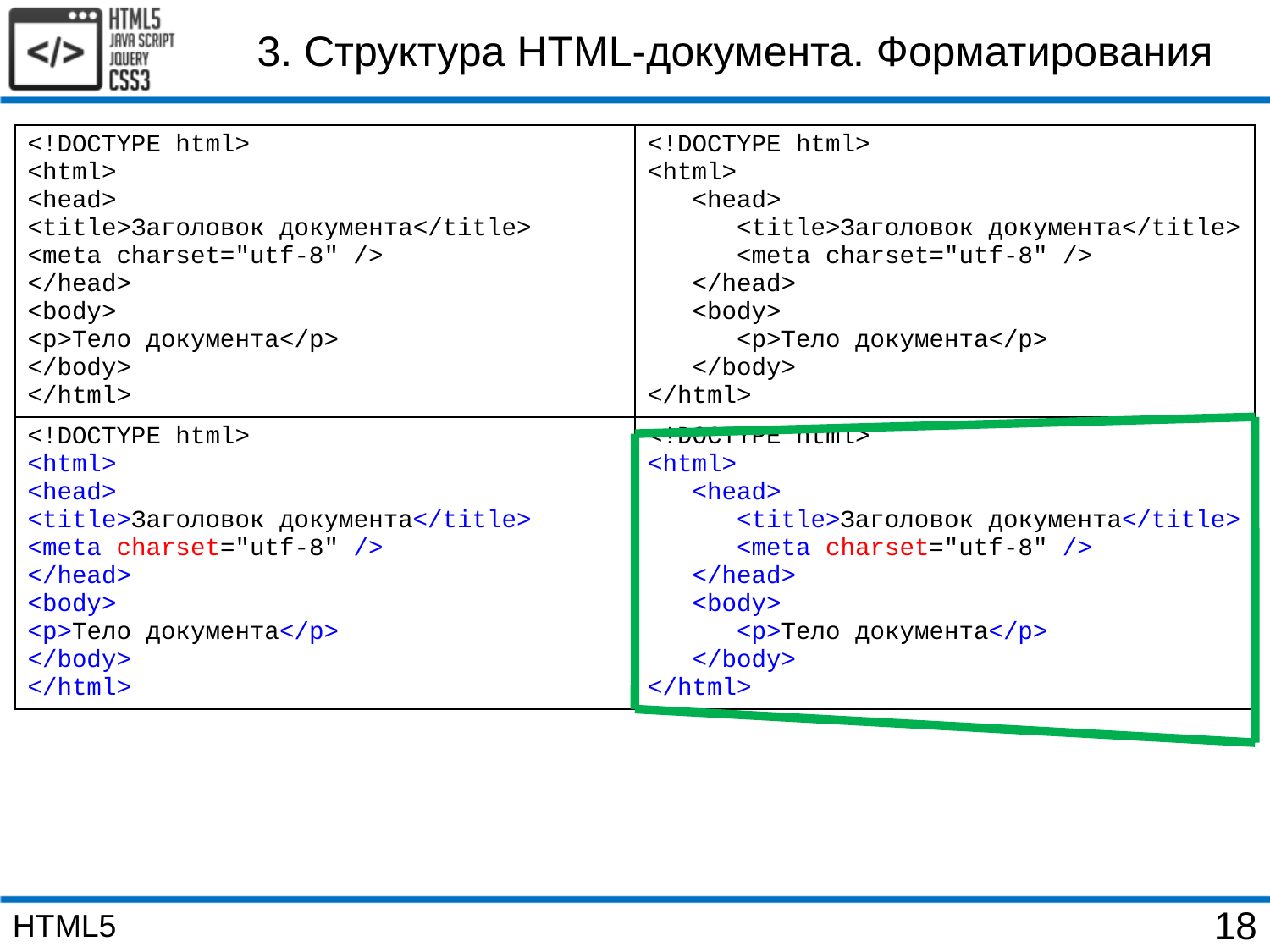

3. Структура HTML-документа. Форматирования
| <!DOCTYPE html> <html> <head> <title>Заголовок документа</title> <meta charset="utf-8" /> </head> <body> <p>Тело документа</p> </body> </html> | <!DOCTYPE html> <html> <head> <title>Заголовок документа</title> <meta charset="utf-8" /> </head> <body> <p>Тело документа</p> </body> </html> |
| --- | --- |
| <!DOCTYPE html> <html> <head> <title>Заголовок документа</title> <meta charset="utf-8" /> </head> <body> <p>Тело документа</p> </body> </html> | <!DOCTYPE html> <html> <head> <title>Заголовок документа</title> <meta charset="utf-8" /> </head> <body> <p>Тело документа</p> </body> </html> |
HTML5
18